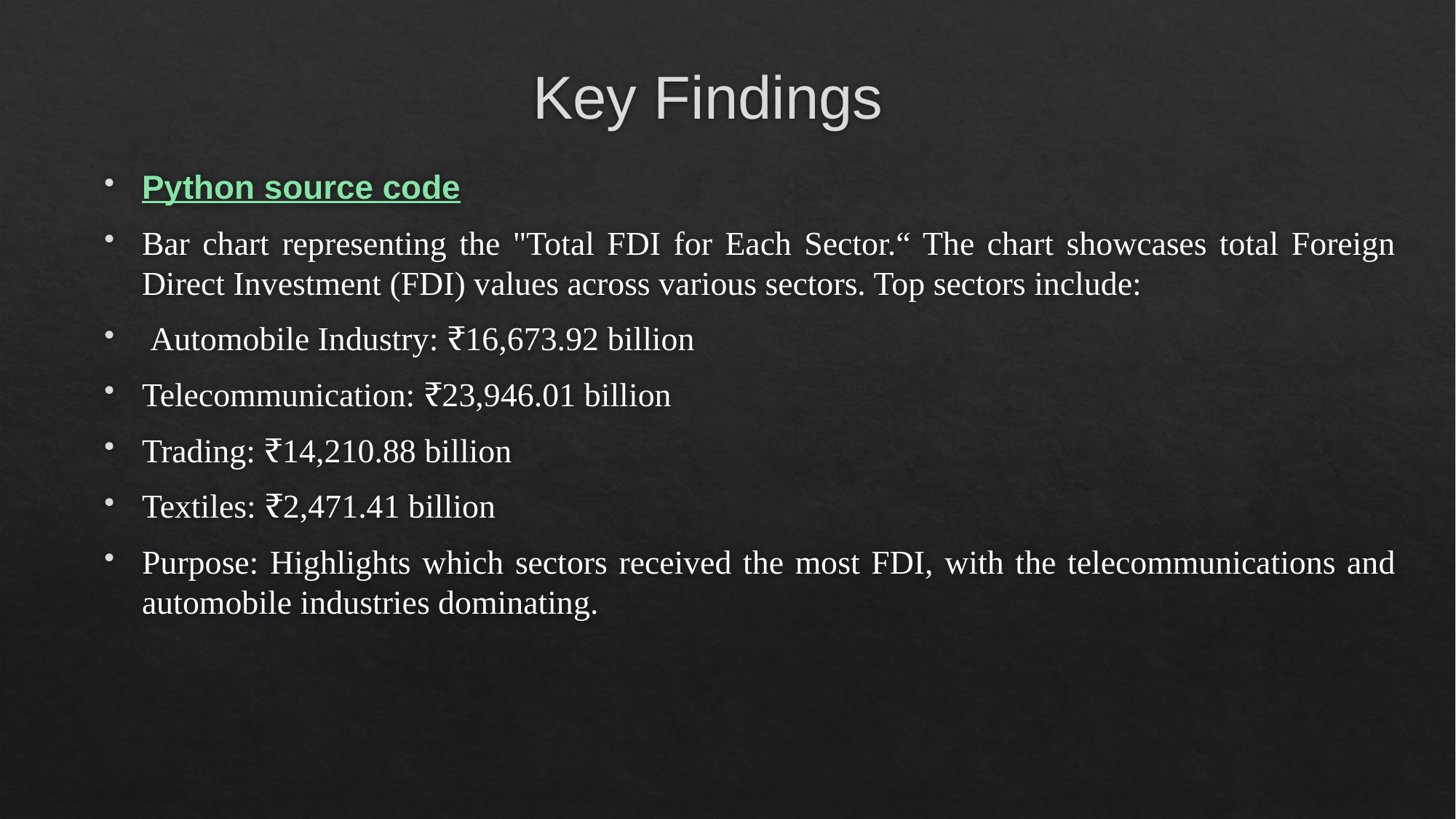

# Key Findings
Python source code
Bar chart representing the "Total FDI for Each Sector.“ The chart showcases total Foreign Direct Investment (FDI) values across various sectors. Top sectors include:
 Automobile Industry: ₹16,673.92 billion
Telecommunication: ₹23,946.01 billion
Trading: ₹14,210.88 billion
Textiles: ₹2,471.41 billion
Purpose: Highlights which sectors received the most FDI, with the telecommunications and automobile industries dominating.